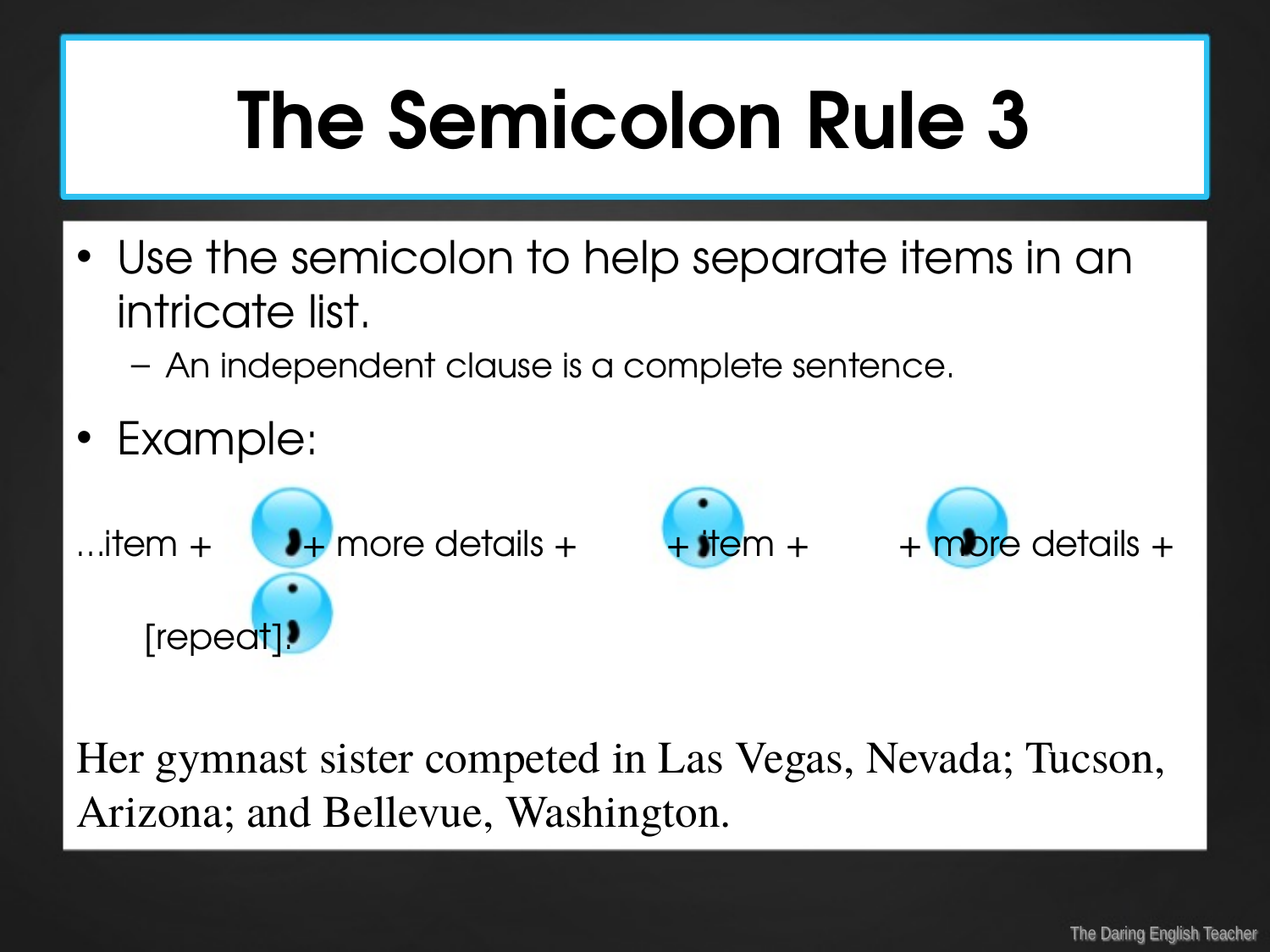

# The Semicolon Rule 3
Use the semicolon to help separate items in an intricate list.
An independent clause is a complete sentence.
Example:
…item +         + more details +         + item +         + more details +         [repeat].

Her gymnast sister competed in Las Vegas, Nevada; Tucson, Arizona; and Bellevue, Washington.